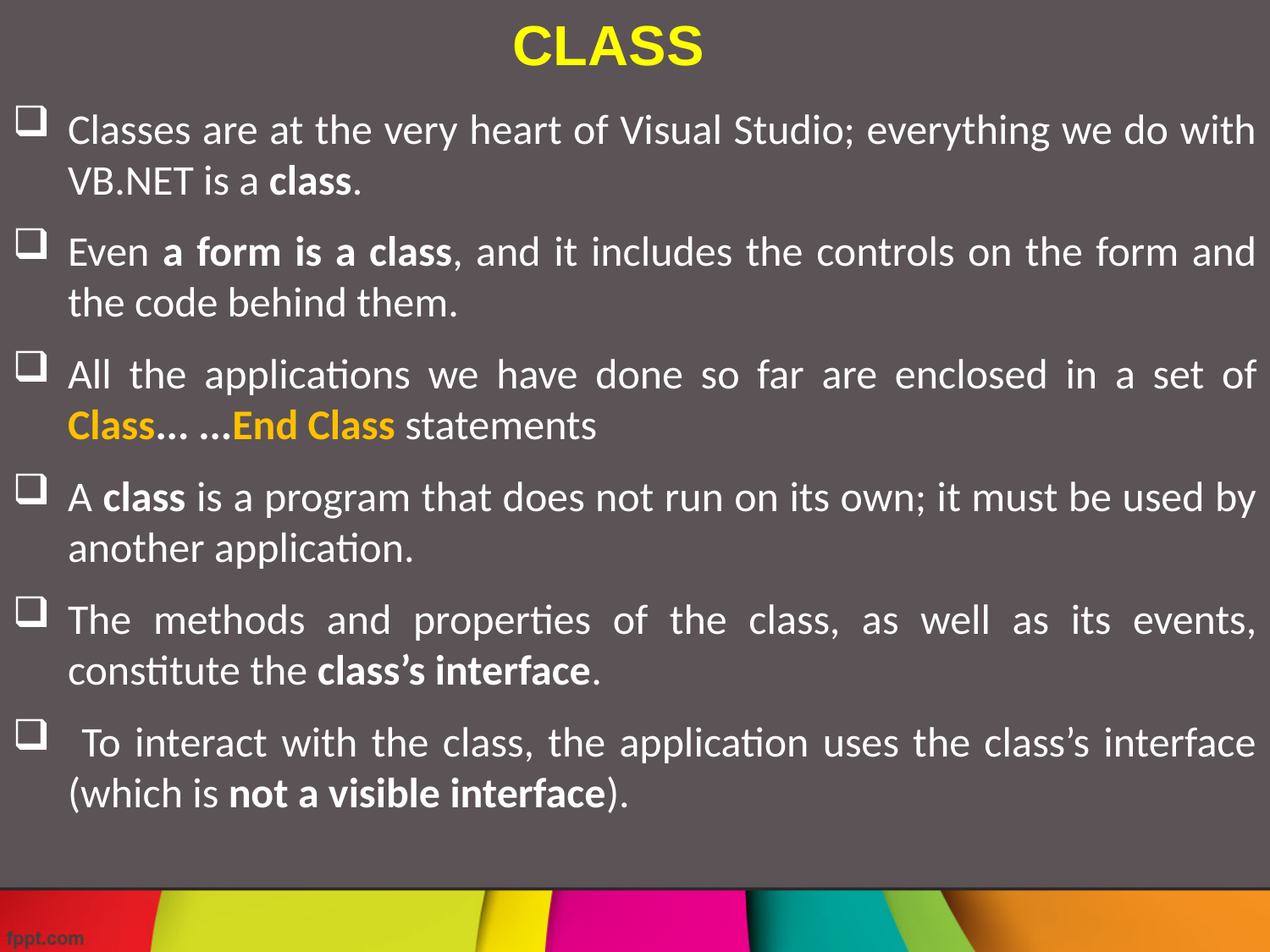

CLASS
Classes are at the very heart of Visual Studio; everything we do with VB.NET is a class.
Even a form is a class, and it includes the controls on the form and the code behind them.
All the applications we have done so far are enclosed in a set of Class... ...End Class statements
A class is a program that does not run on its own; it must be used by another application.
The methods and properties of the class, as well as its events, constitute the class’s interface.
 To interact with the class, the application uses the class’s interface (which is not a visible interface).